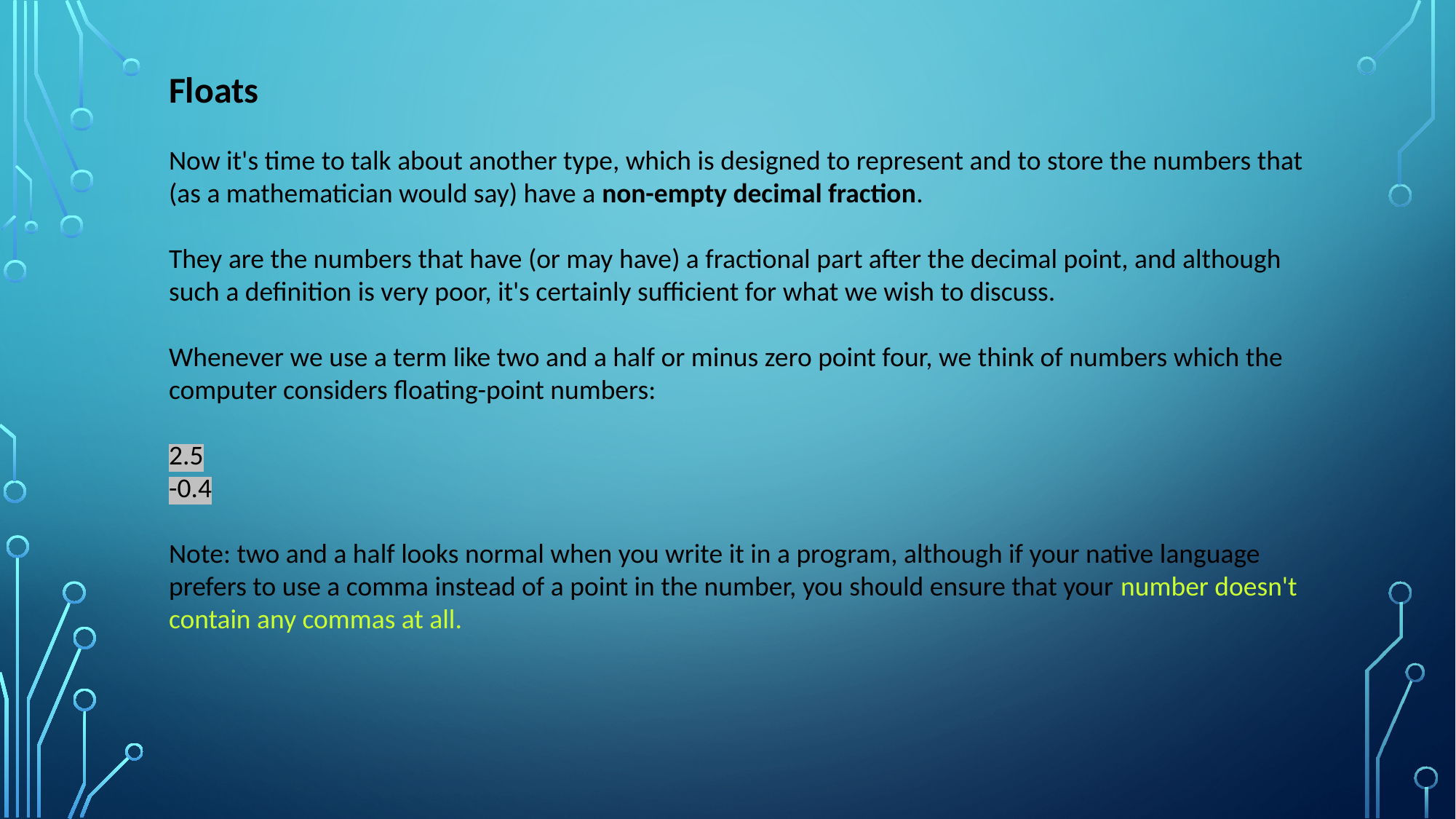

Floats

Now it's time to talk about another type, which is designed to represent and to store the numbers that (as a mathematician would say) have a non-empty decimal fraction.

They are the numbers that have (or may have) a fractional part after the decimal point, and although such a definition is very poor, it's certainly sufficient for what we wish to discuss.

Whenever we use a term like two and a half or minus zero point four, we think of numbers which the computer considers floating-point numbers:

2.5
-0.4

Note: two and a half looks normal when you write it in a program, although if your native language prefers to use a comma instead of a point in the number, you should ensure that your number doesn't contain any commas at all.